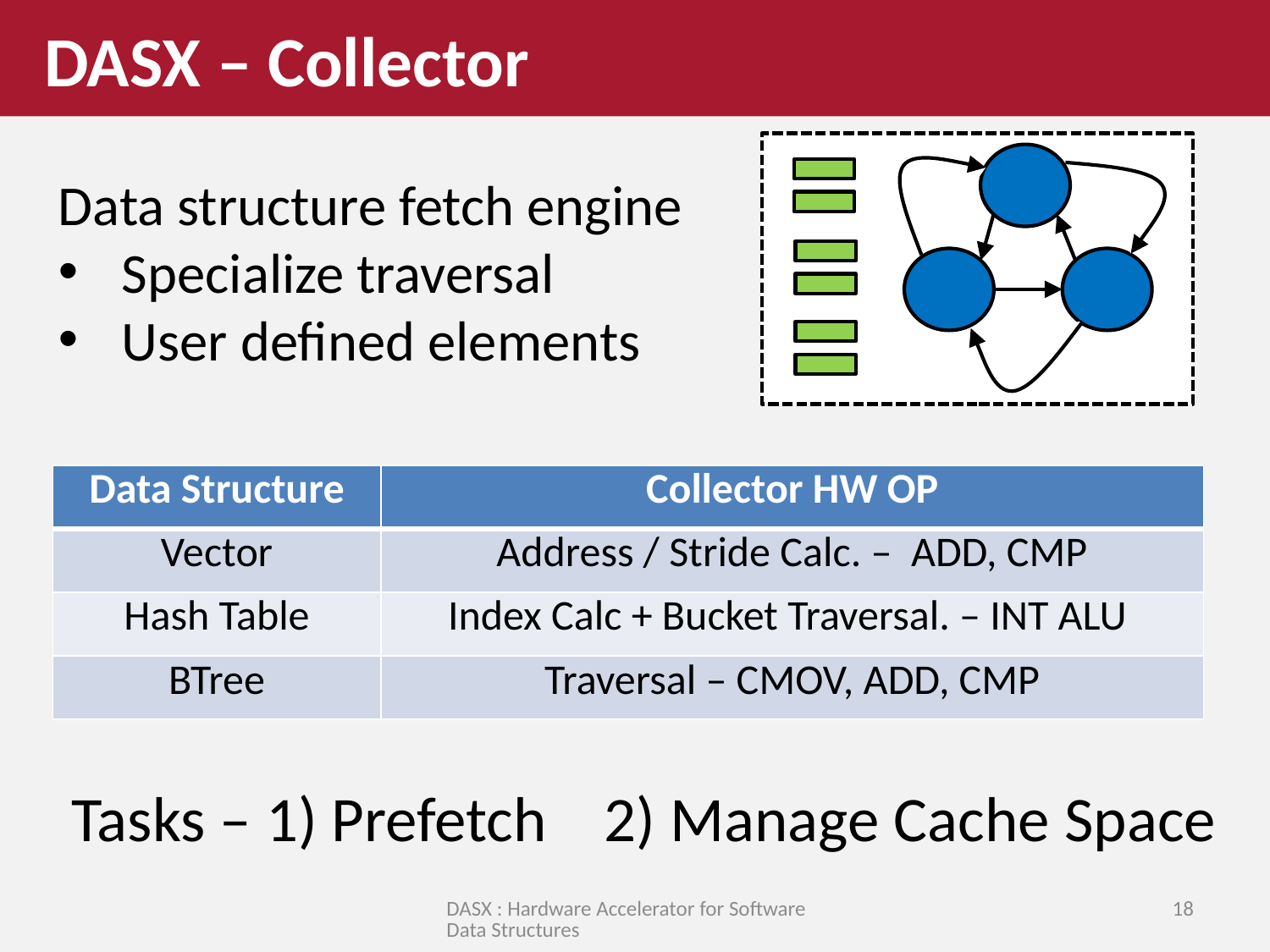

DASX – Collector

Data structure fetch engine
Specialize traversal
User defined elements
| Data Structure | Collector HW OP |
| --- | --- |
| Vector | Address / Stride Calc. – ADD, CMP |
| Hash Table | Index Calc + Bucket Traversal. – INT ALU |
| BTree | Traversal – CMOV, ADD, CMP |
Tasks – 1) Prefetch    2) Manage Cache Space
DASX : Hardware Accelerator for Software Data Structures
18